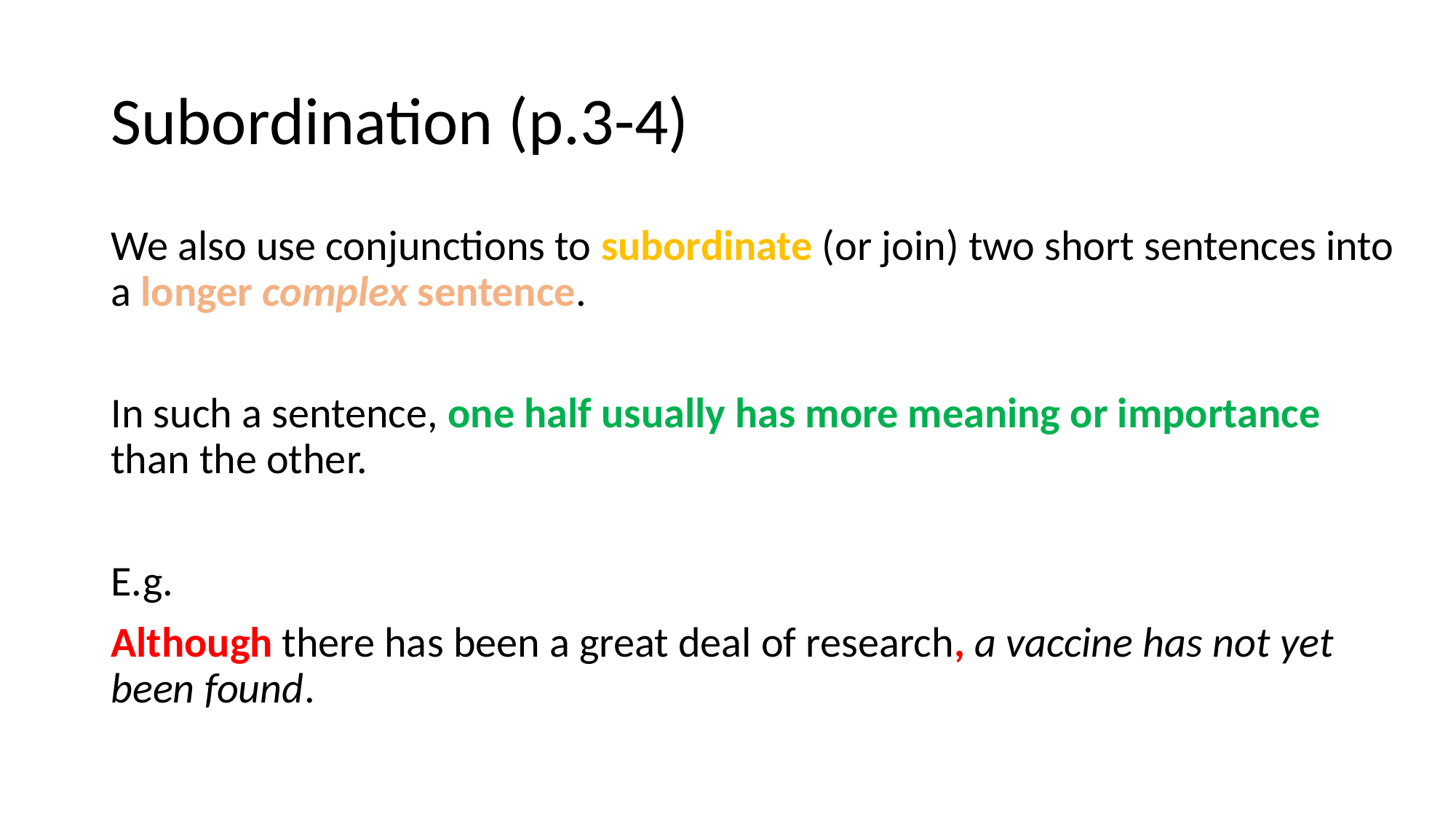

# Subordination (p.3-4)
We also use conjunctions to subordinate (or join) two short sentences into a longer complex sentence.

In such a sentence, one half usually has more meaning or importance than the other.

E.g.
Although there has been a great deal of research, a vaccine has not yet been found.